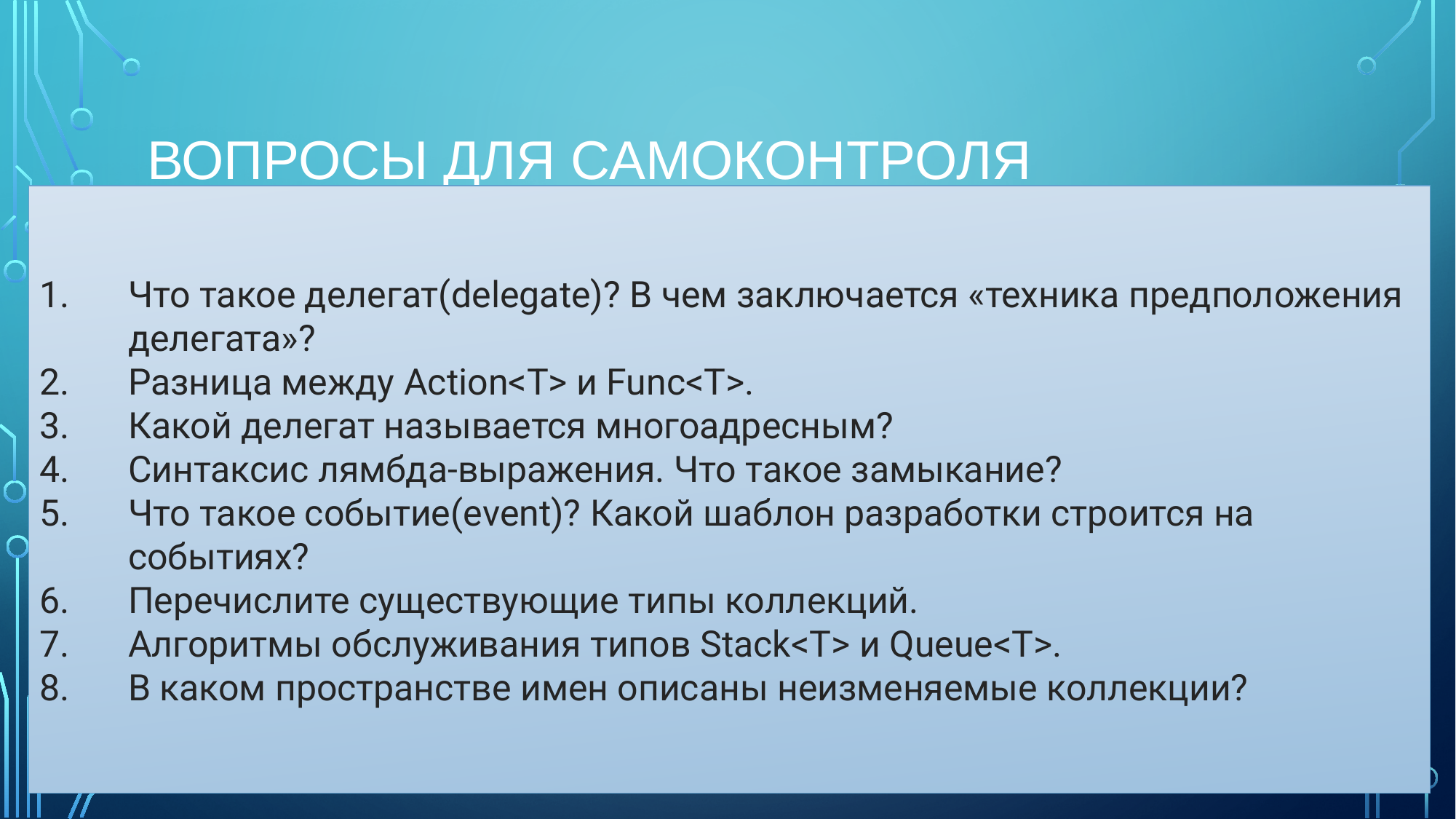

# Вопросы для самоконтроля
Что такое делегат(delegate)? В чем заключается «техника предположения делегата»?
Разница между Action<T> и Func<T>.
Какой делегат называется многоадресным?
Синтаксис лямбда-выражения. Что такое замыкание?
Что такое событие(event)? Какой шаблон разработки строится на событиях?
Перечислите существующие типы коллекций.
Алгоритмы обслуживания типов Stack<T> и Queue<T>.
В каком пространстве имен описаны неизменяемые коллекции?